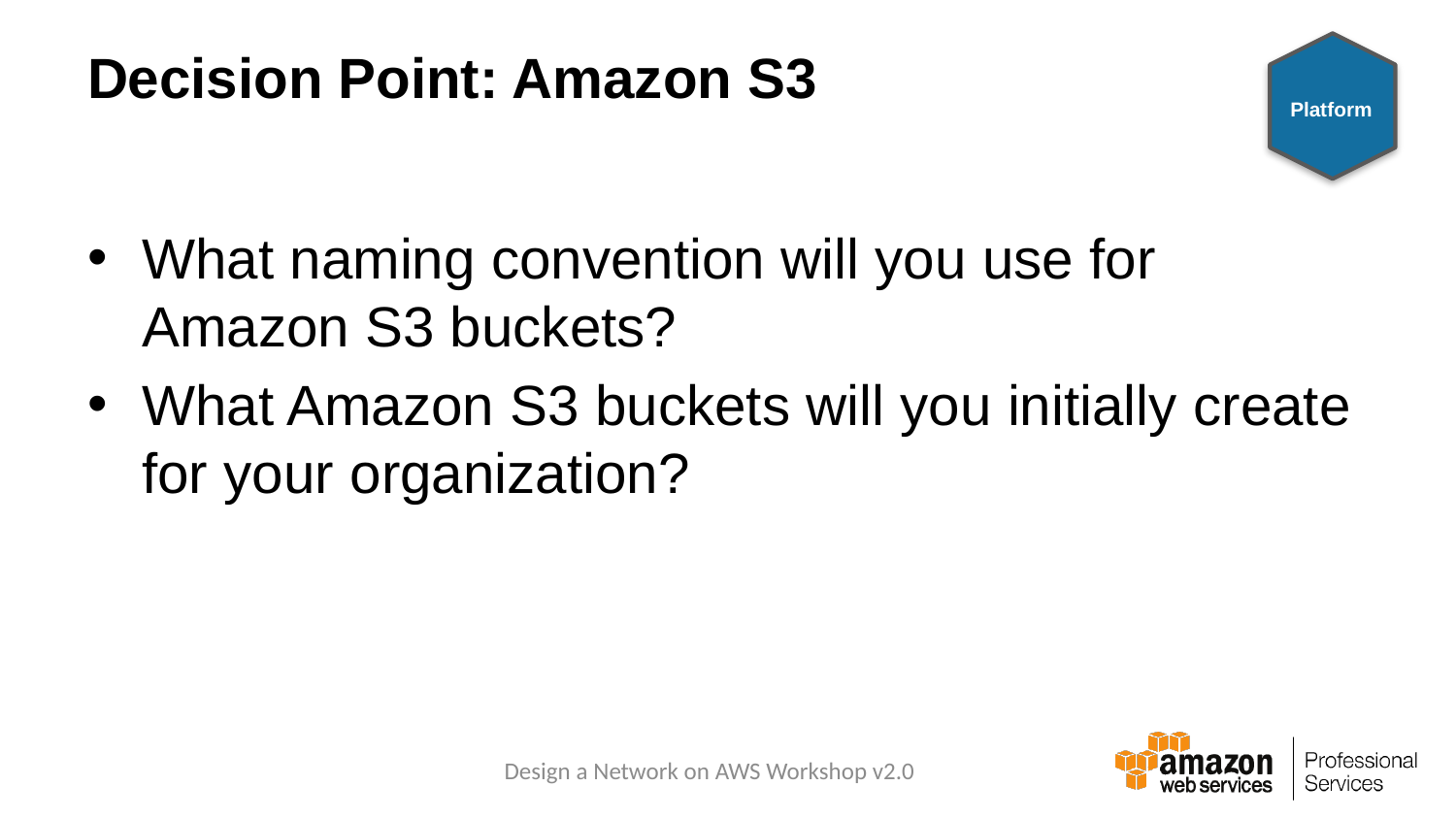

# Decision Point: Amazon S3

Platform

What naming convention will you use for Amazon S3 buckets?
What Amazon S3 buckets will you initially create for your organization?

Design a Network on AWS Workshop v2.0